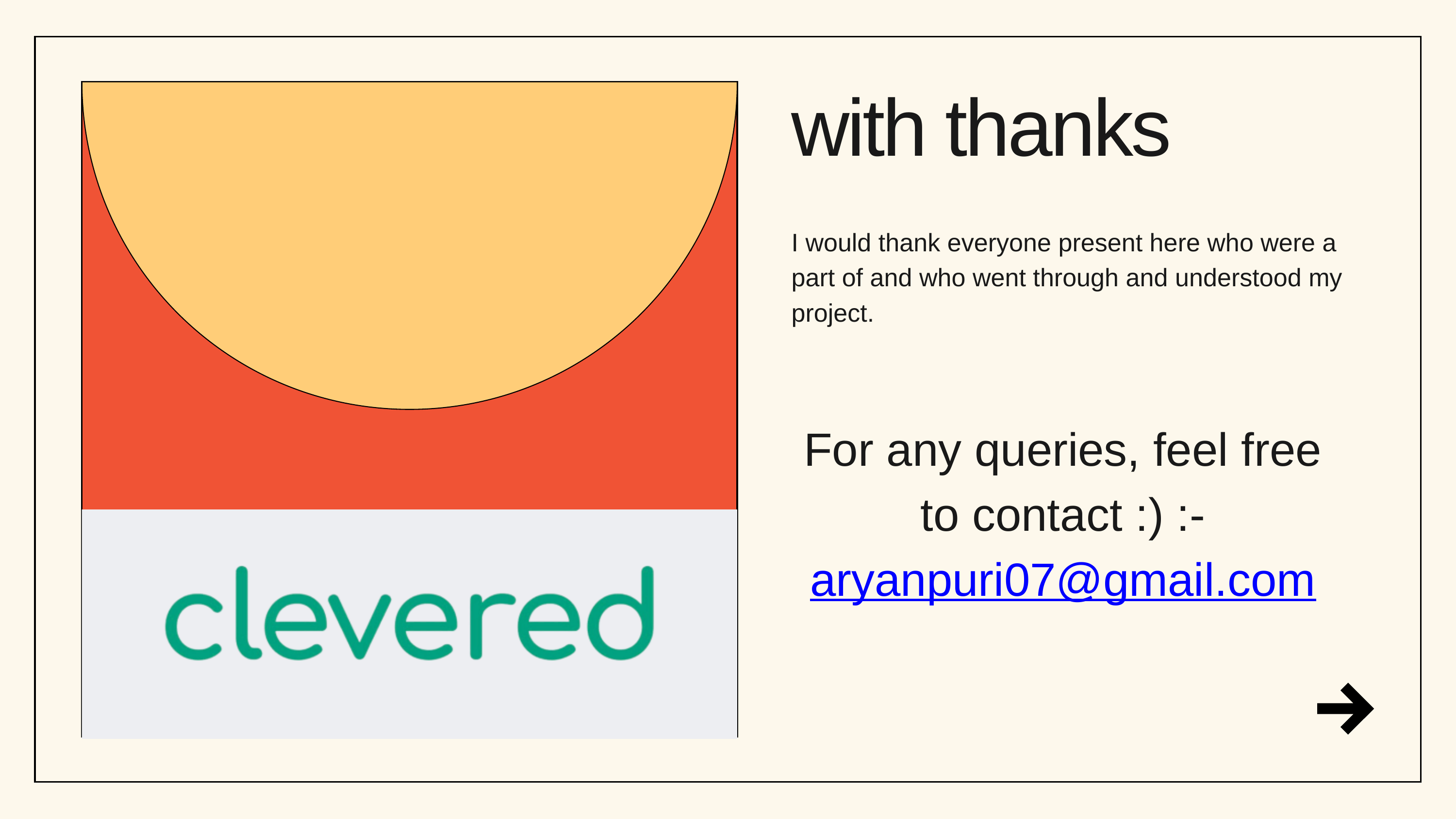

with thanks
I would thank everyone present here who were a part of and who went through and understood my project.

For any queries, feel free to contact :) :-
aryanpuri07@gmail.com